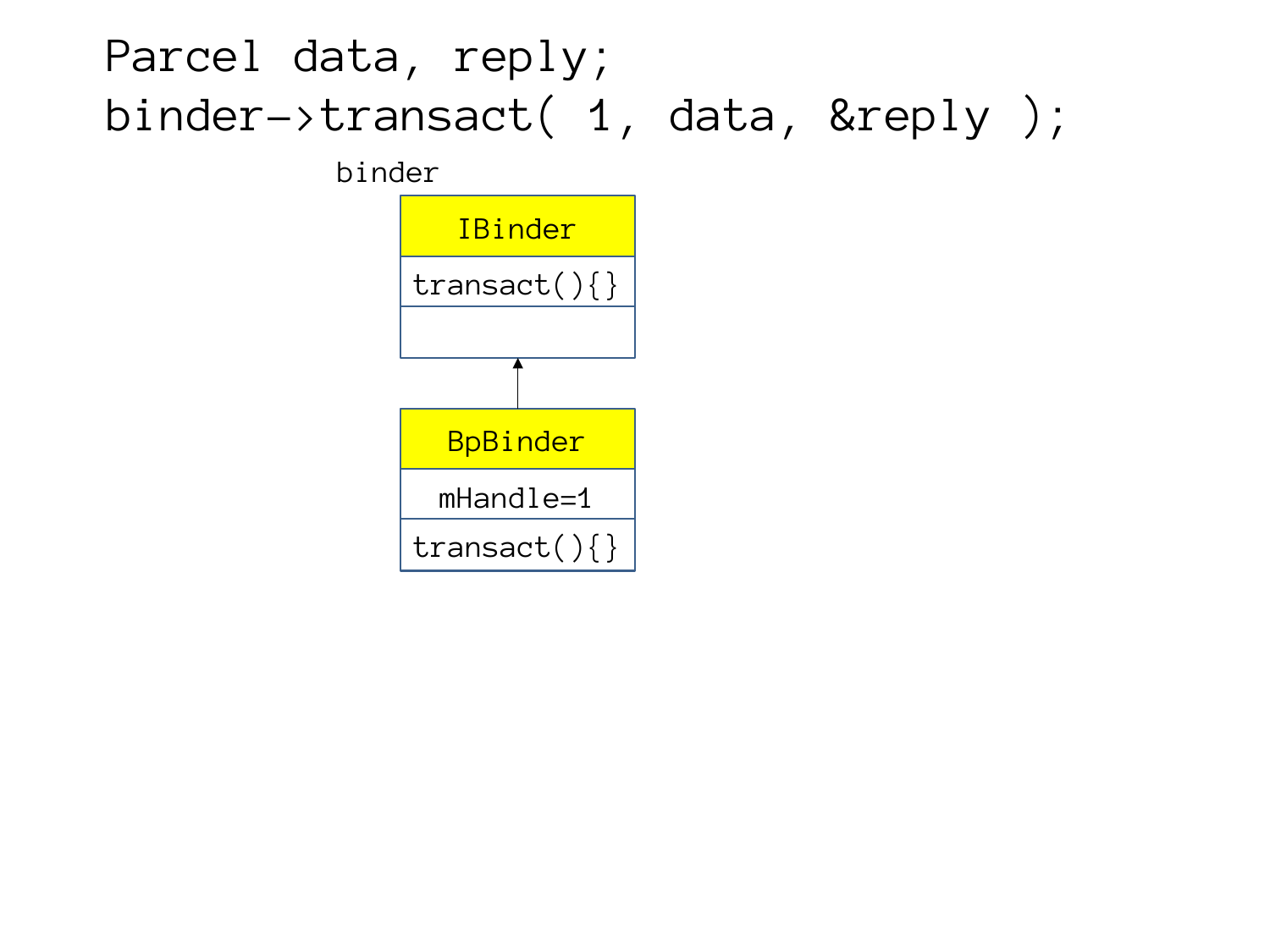

Parcel data, reply;
binder->transact( 1, data, &reply );
binder
IBinder
transact(){}

BpBinder
mHandle=1
transact(){}